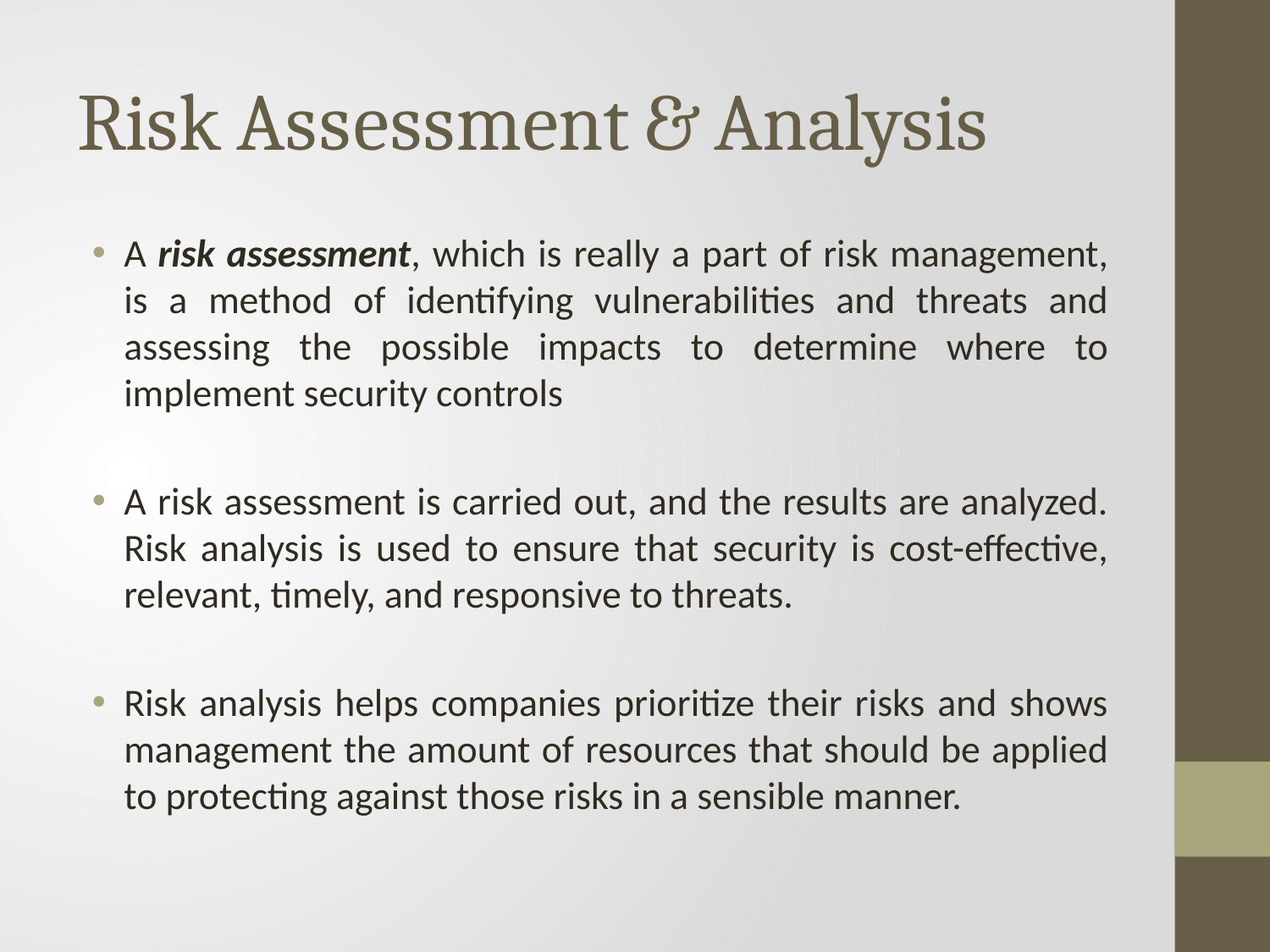

# Risk Assessment & Analysis
A risk assessment, which is really a part of risk management, is a method of identifying vulnerabilities and threats and assessing the possible impacts to determine where to implement security controls

A risk assessment is carried out, and the results are analyzed. Risk analysis is used to ensure that security is cost-effective, relevant, timely, and responsive to threats.

Risk analysis helps companies prioritize their risks and shows management the amount of resources that should be applied to protecting against those risks in a sensible manner.